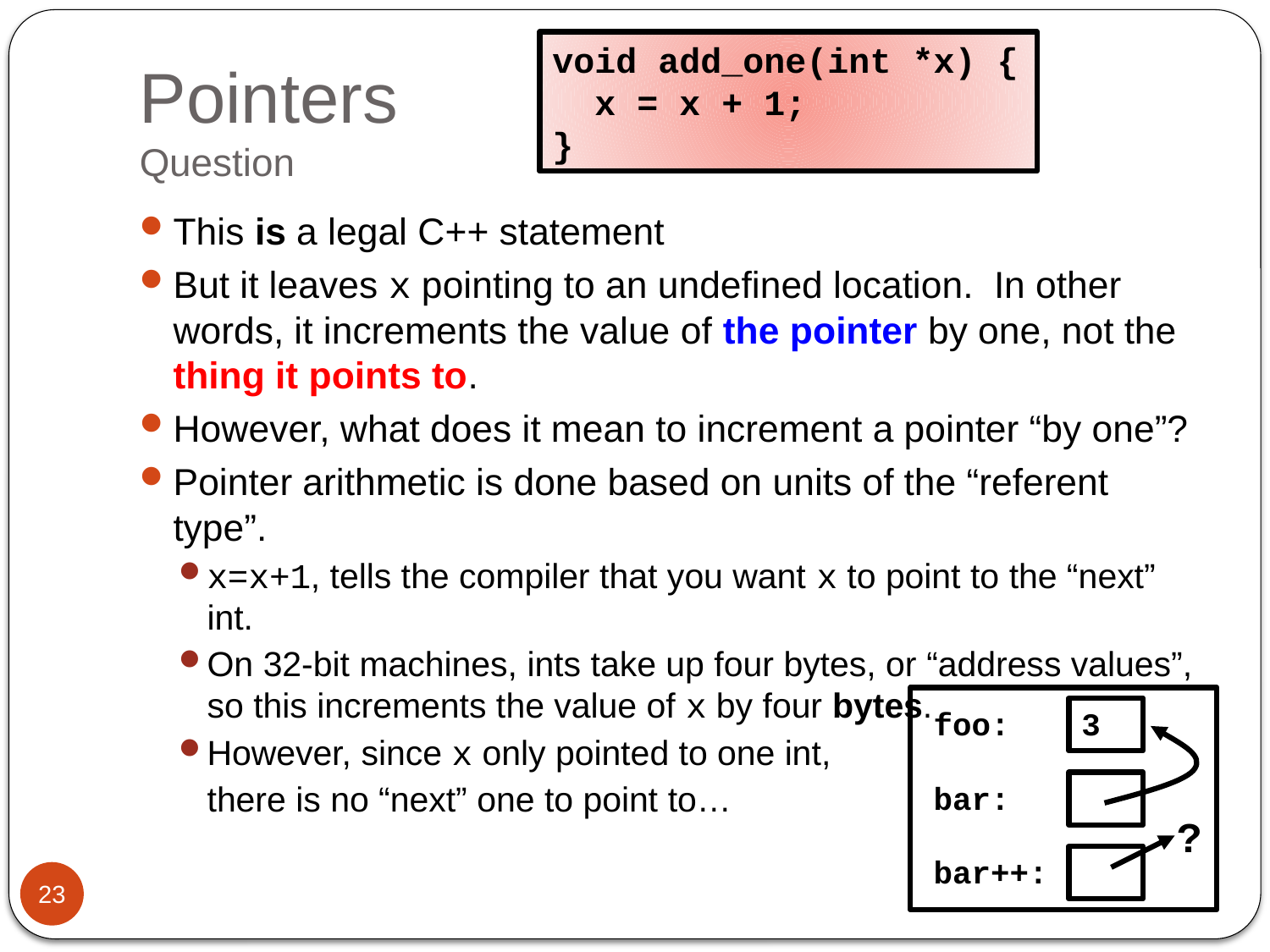

void add_one(int *x) {
  x = x + 1;
}
# Pointers Question
This is a legal C++ statement
But it leaves x pointing to an undefined location.  In other words, it increments the value of the pointer by one, not the thing it points to.
However, what does it mean to increment a pointer “by one”?
Pointer arithmetic is done based on units of the “referent type”.
x=x+1, tells the compiler that you want x to point to the “next” int.
On 32-bit machines, ints take up four bytes, or “address values”, so this increments the value of x by four bytes.
However, since x only pointed to one int,
	there is no “next” one to point to…

foo:

3

bar:

?
bar++:

23